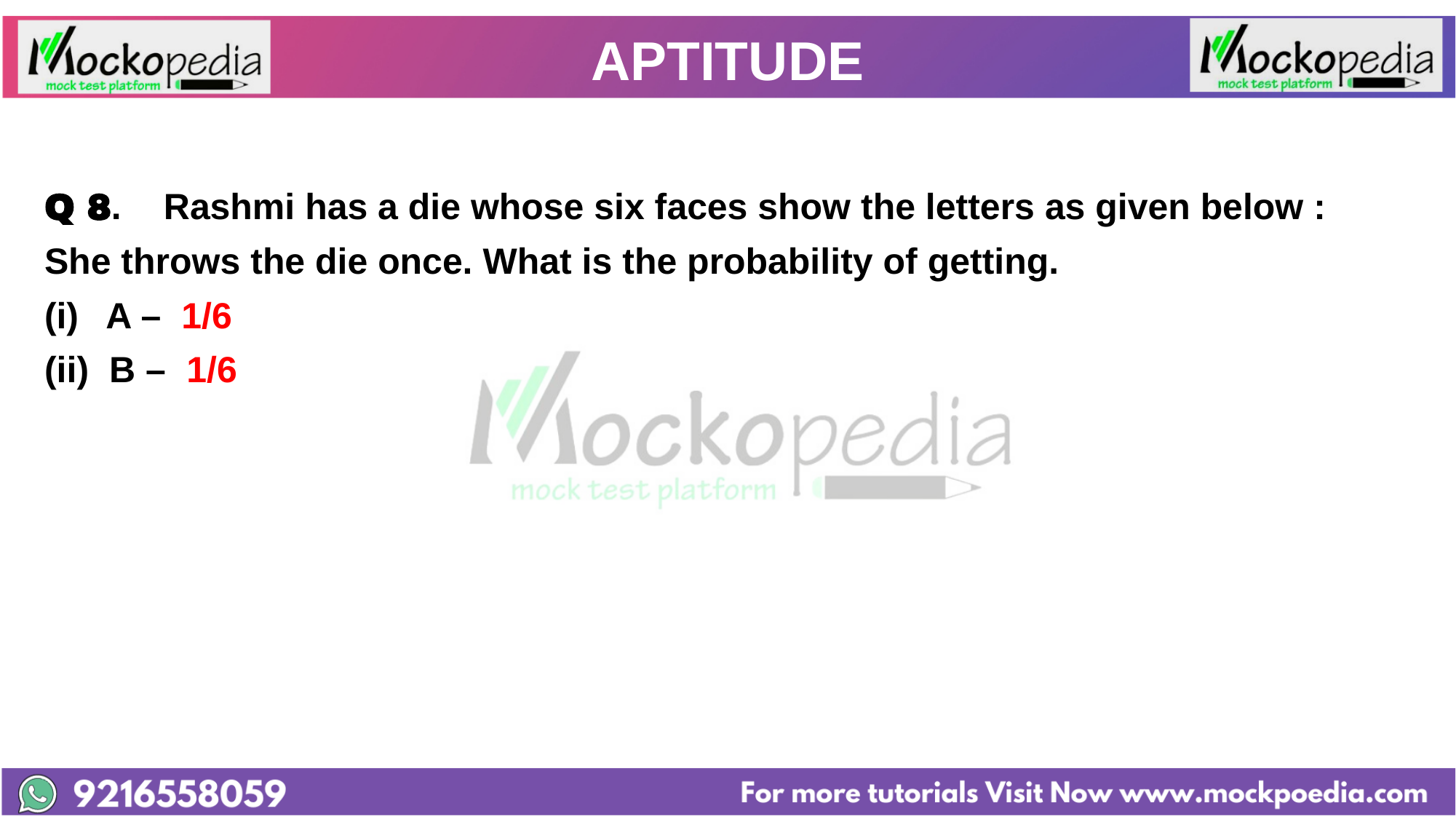

# APTITUDE

Q 8.	 Rashmi has a die whose six faces show the letters as given below :
She throws the die once. What is the probability of getting.
A –  1/6
(ii)  B –  1/6